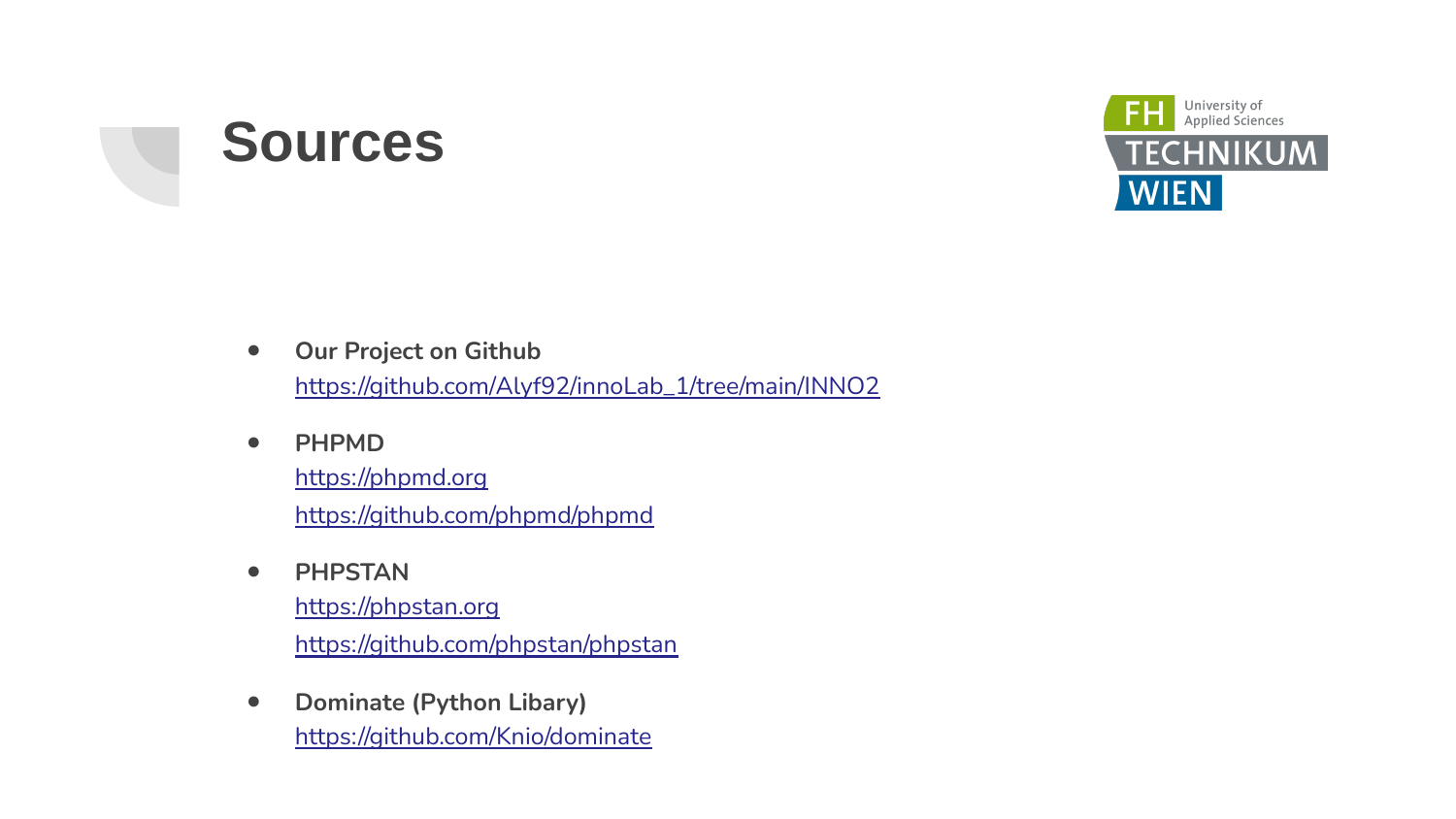

# Sources
Our Project on Github
https://github.com/Alyf92/innoLab_1/tree/main/INNO2
PHPMD
https://phpmd.org
https://github.com/phpmd/phpmd
PHPSTAN
https://phpstan.org
https://github.com/phpstan/phpstan
Dominate (Python Libary)
https://github.com/Knio/dominate